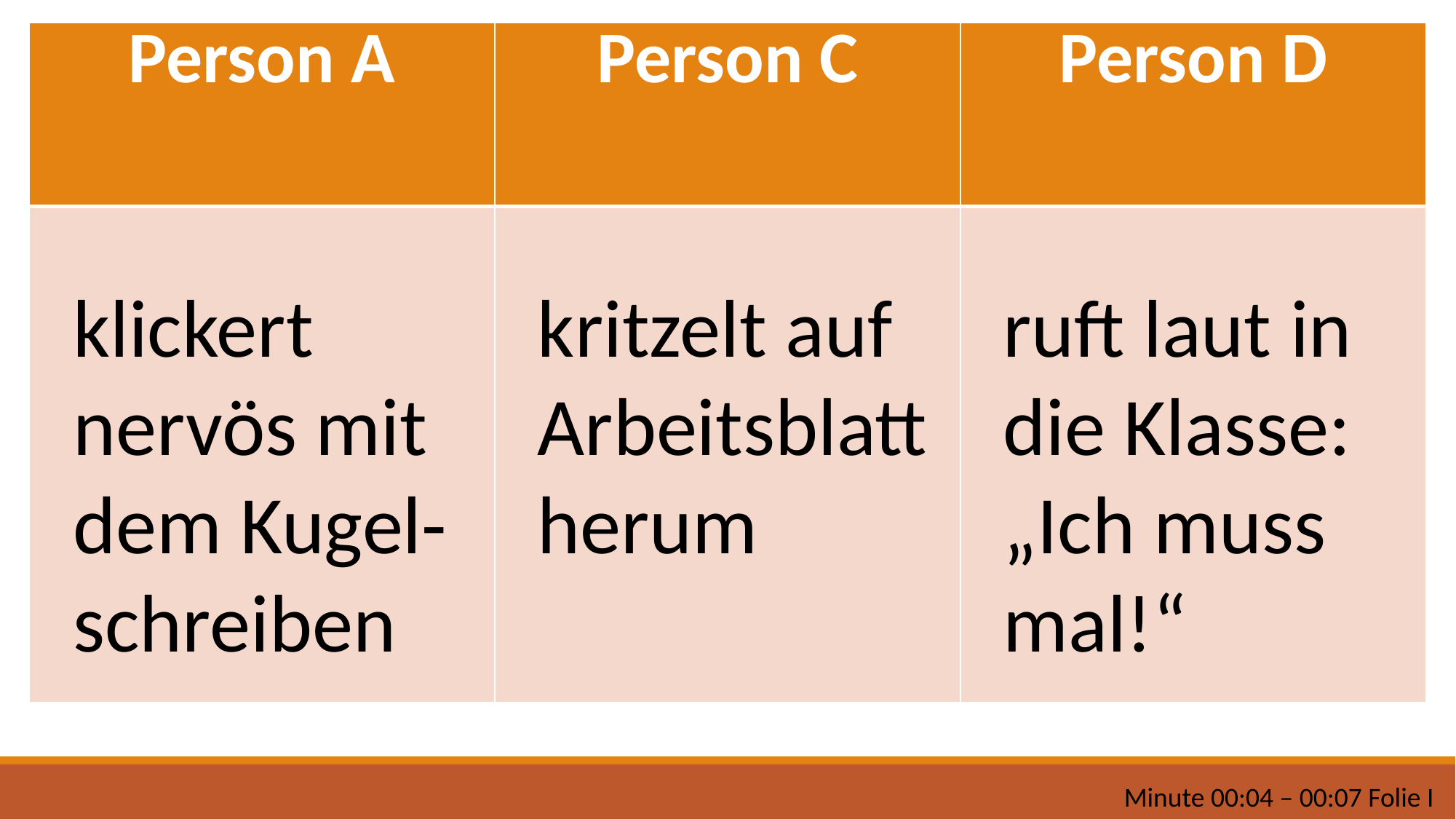

| Person A | Person C | Person D |
| --- | --- | --- |
|  |  |  |
klickert nervös mit dem Kugel-schreiben

kritzelt auf Arbeitsblatt herum
ruft laut in die Klasse:
„Ich muss mal!“
Minute 00:04 – 00:07 Folie I